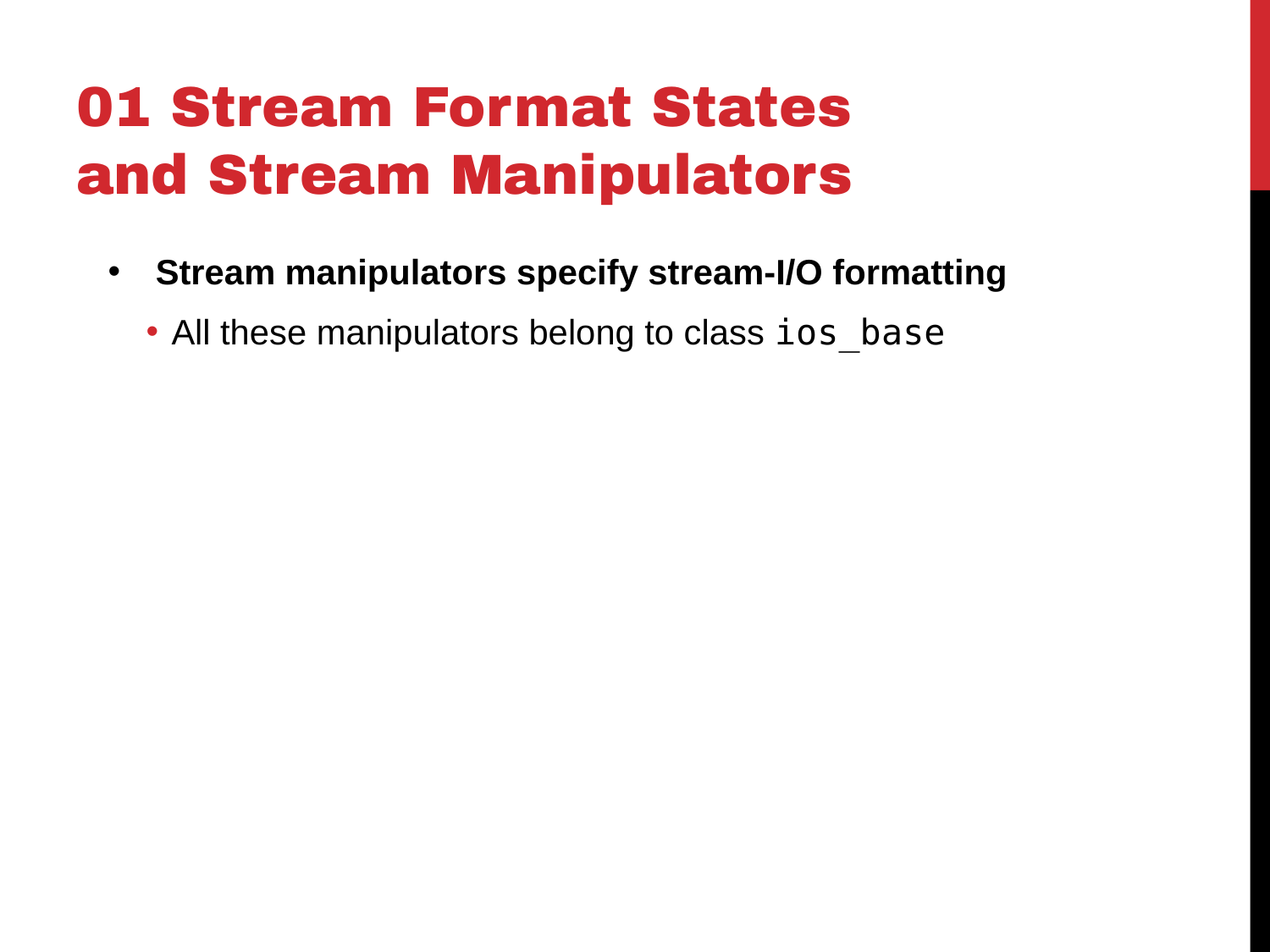

# 01 Stream Format States and Stream Manipulators
Stream manipulators specify stream-I/O formatting
All these manipulators belong to class ios_base